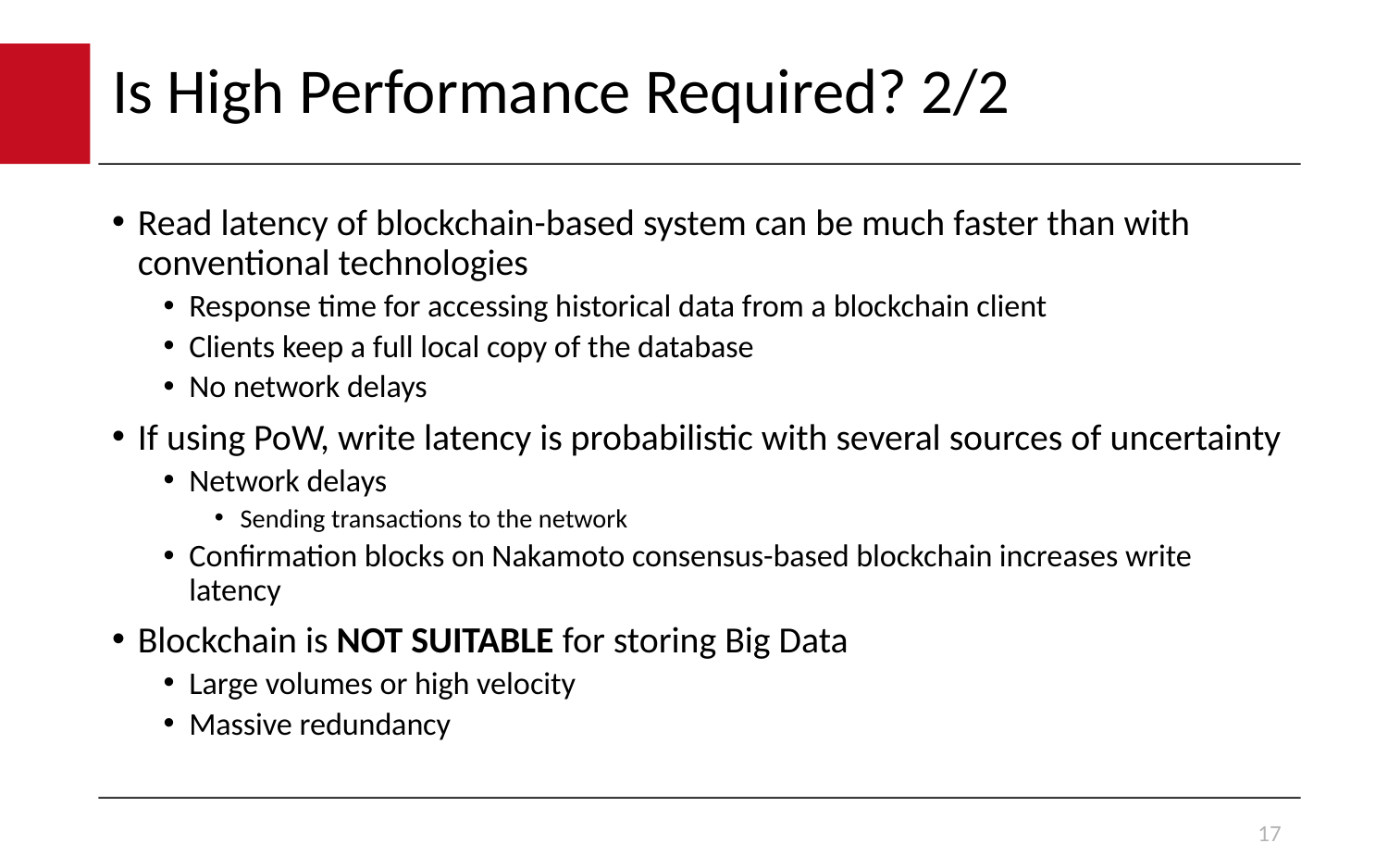

# Is High Performance Required? 2/2
Read latency of blockchain-based system can be much faster than with conventional technologies
Response time for accessing historical data from a blockchain client
Clients keep a full local copy of the database
No network delays
If using PoW, write latency is probabilistic with several sources of uncertainty
Network delays
Sending transactions to the network
Confirmation blocks on Nakamoto consensus-based blockchain increases write latency
Blockchain is NOT SUITABLE for storing Big Data
Large volumes or high velocity
Massive redundancy

17